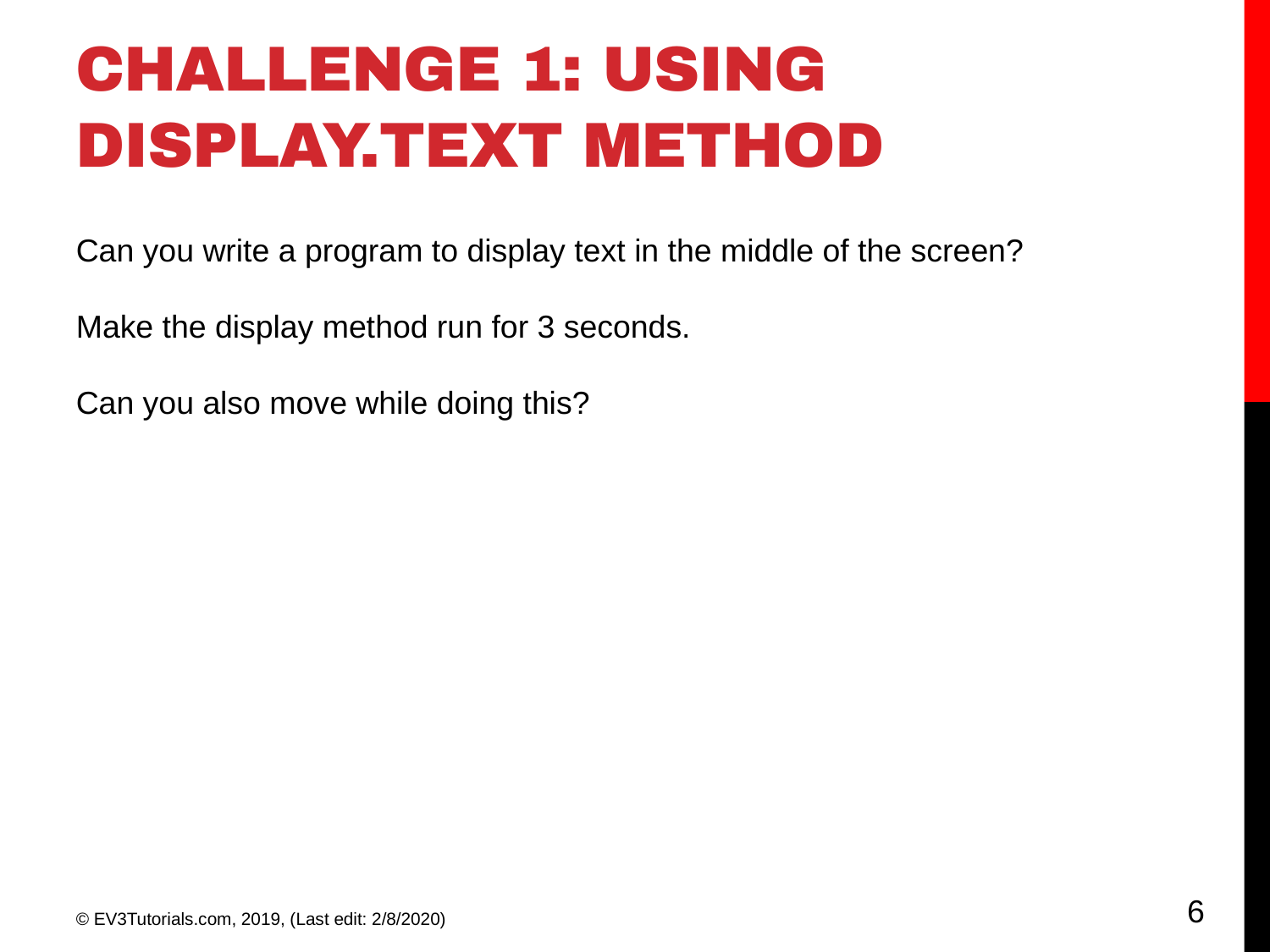

CHALLENGE 1: Using display.text method
Can you write a program to display text in the middle of the screen?

Make the display method run for 3 seconds.

Can you also move while doing this?
6
© EV3Tutorials.com, 2019, (Last edit: 2/8/2020)